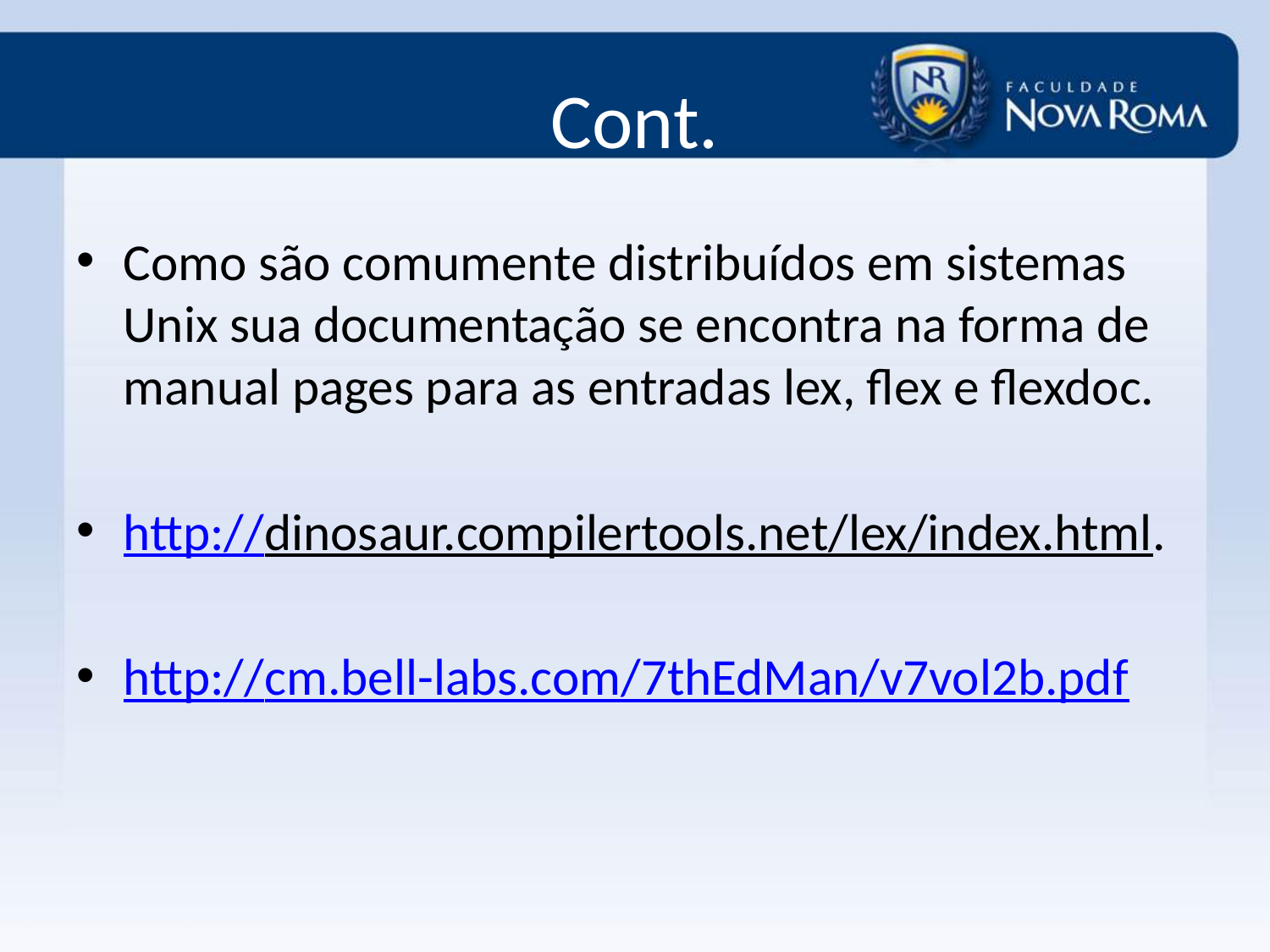

# Cont.
Como são comumente distribuídos em sistemas Unix sua documentação se encontra na forma de manual pages para as entradas lex, flex e flexdoc.

http://dinosaur.compilertools.net/lex/index.html.

http://cm.bell-labs.com/7thEdMan/v7vol2b.pdf